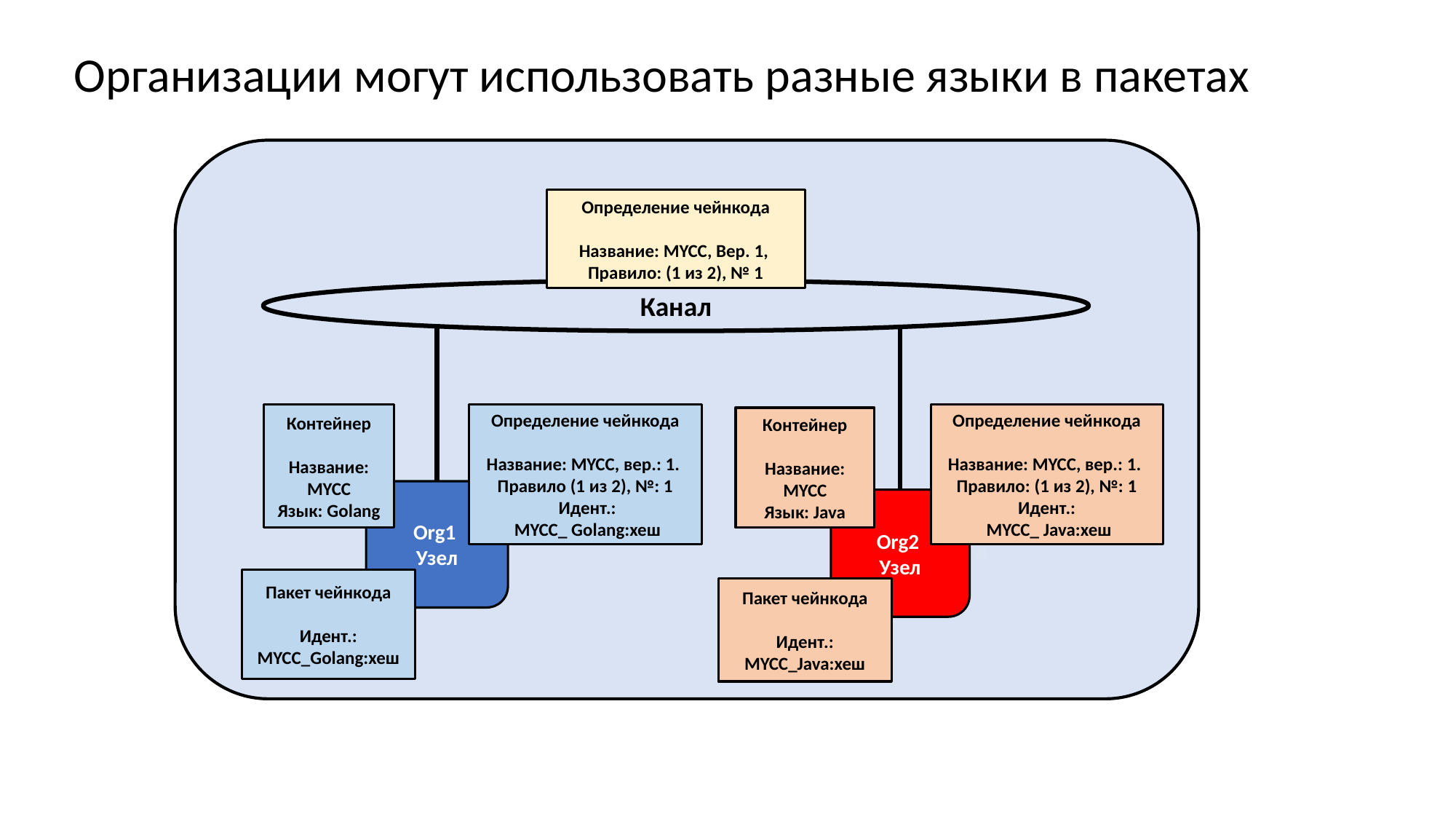

Организации могут использовать разные языки в пакетах

Определение чейнкода

Название: MYCC, Вер. 1,
Правило: (1 из 2), № 1
Канал
Контейнер

Название: MYCC
Язык: Golang
Определение чейнкода

Название: MYCC, вер.: 1.
Правило: (1 из 2), №: 1
Идент.:
 MYCC_ Java:хеш
Определение чейнкода

Название: MYCC, вер.: 1.
Правило (1 из 2), №: 1
 Идент.:
 MYCC_ Golang:хеш
Контейнер

Название: MYCC
Язык: Java
Org1
Узел
Org2
Узел

Пакет чейнкода

Идент.: MYCC_Golang:хеш
Пакет чейнкода

Идент.: MYCC_Java:хеш